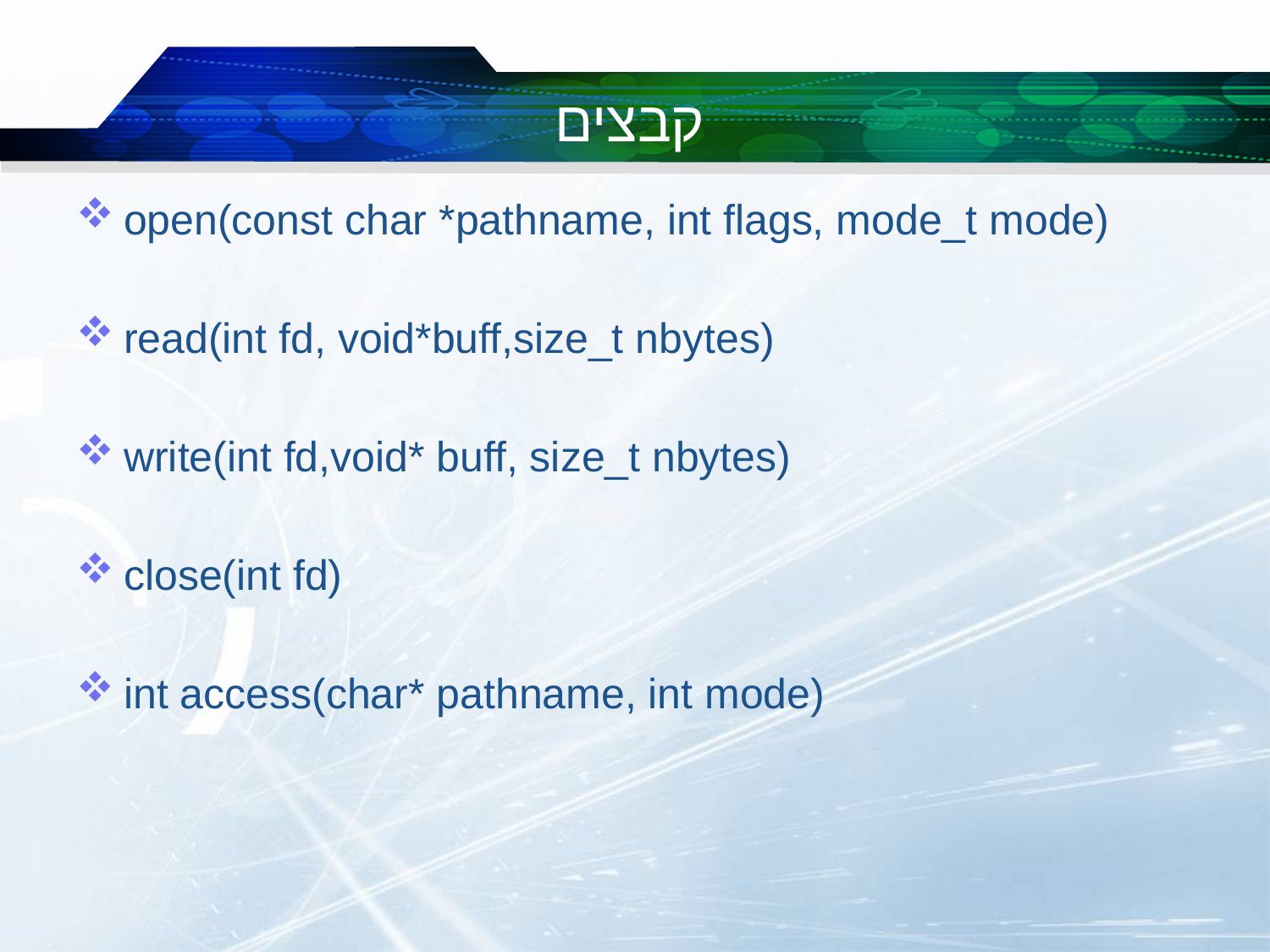

# קבצים
open(const char *pathname, int flags, mode_t mode)

read(int fd, void*buff,size_t nbytes)

write(int fd,void* buff, size_t nbytes)

close(int fd)

int access(char* pathname, int mode)